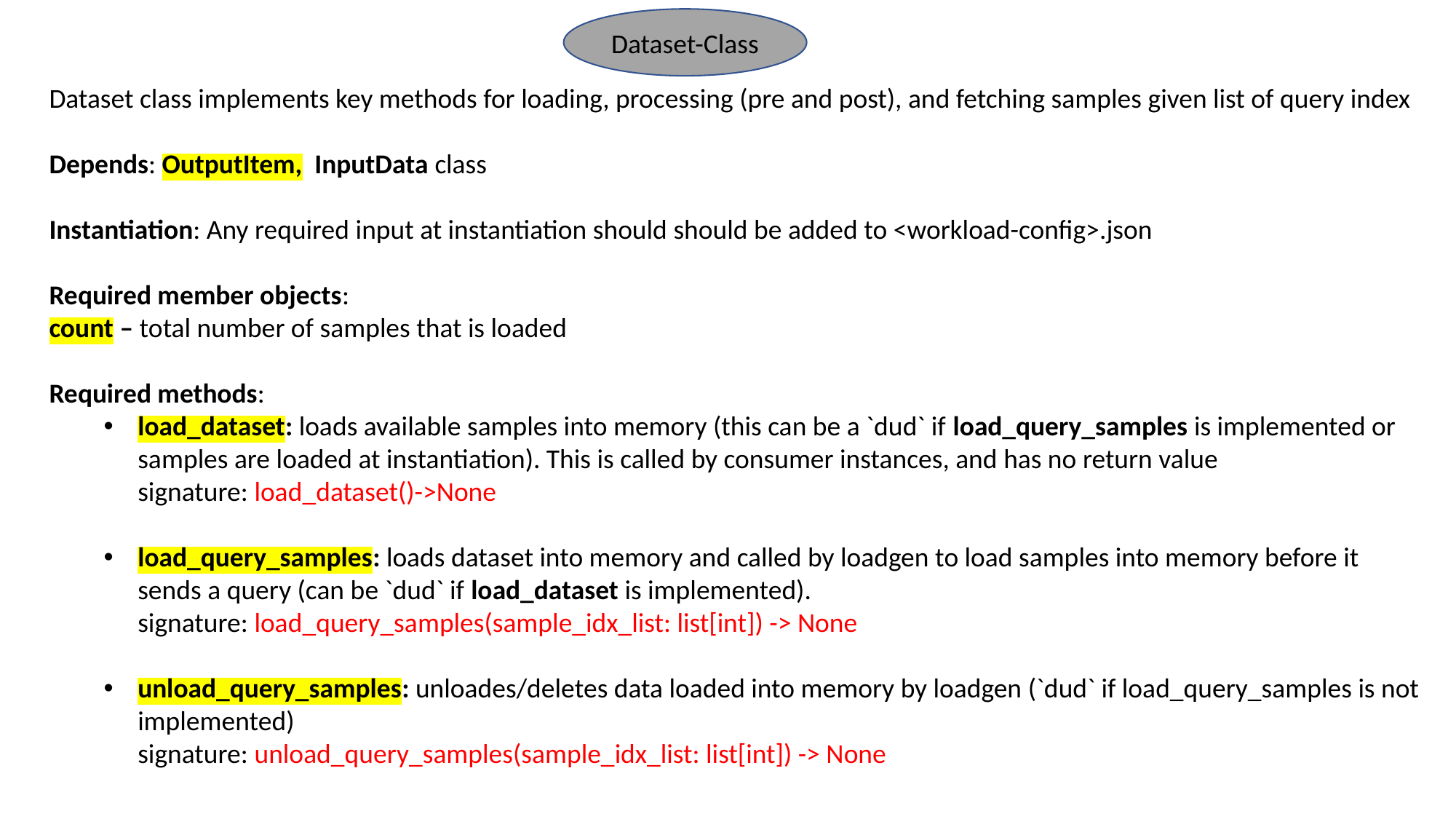

Dataset-Class
Dataset class implements key methods for loading, processing (pre and post), and fetching samples given list of query index

Depends: OutputItem,  InputData class

Instantiation: Any required input at instantiation should should be added to <workload-config>.json

Required member objects:
count – total number of samples that is loaded

Required methods:
load_dataset: loads available samples into memory (this can be a `dud` if load_query_samples is implemented or samples are loaded at instantiation). This is called by consumer instances, and has no return value
signature: load_dataset()->None
load_query_samples: loads dataset into memory and called by loadgen to load samples into memory before it sends a query (can be `dud` if load_dataset is implemented). 
signature: load_query_samples(sample_idx_list: list[int]) -> None
unload_query_samples: unloades/deletes data loaded into memory by loadgen (`dud` if load_query_samples is not implemented)
signature: unload_query_samples(sample_idx_list: list[int]) -> None